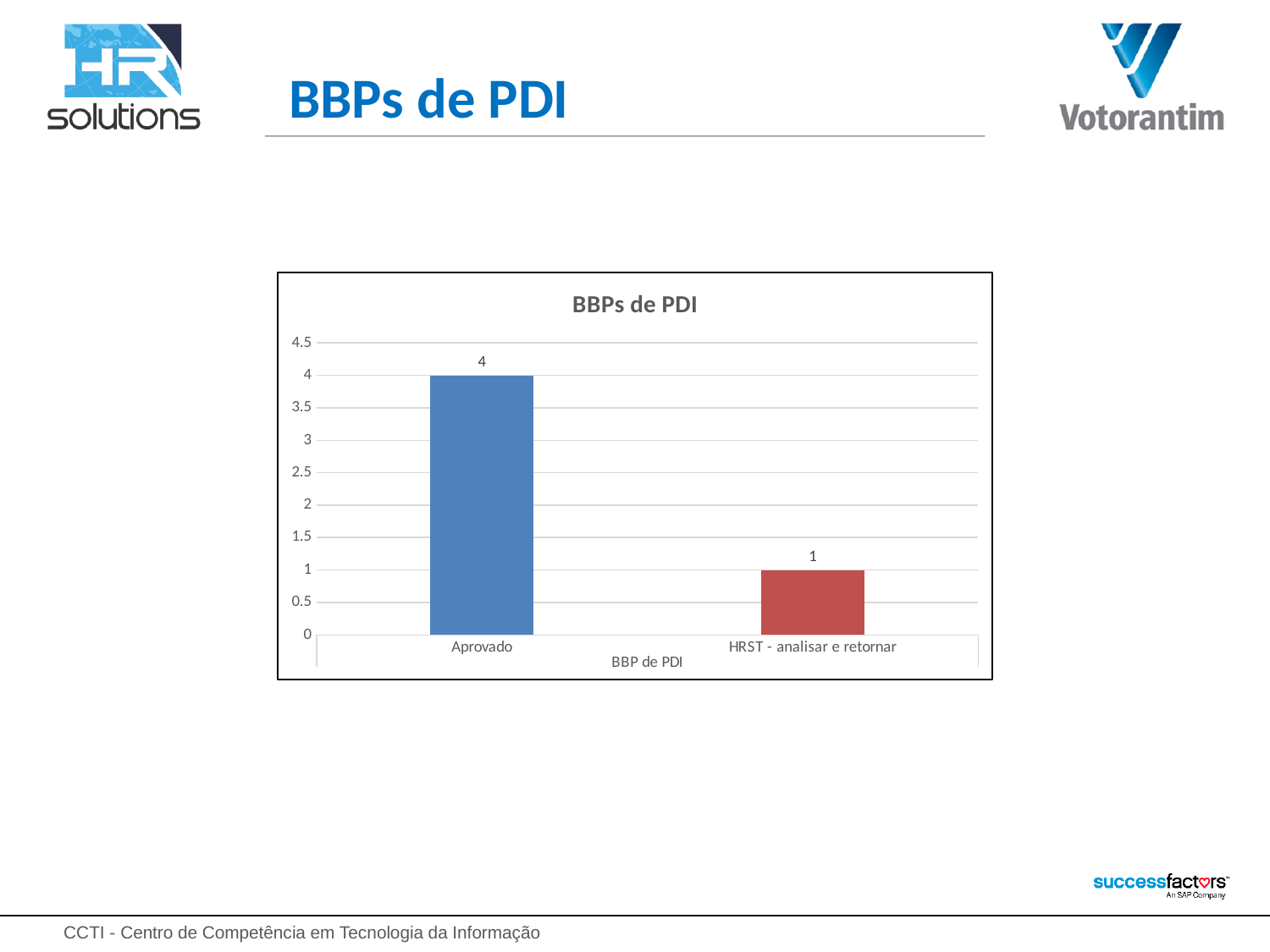

BBPs de PDI

### Chart: BBPs de PDI

| Category | Total |
|---|---|
| Aprovado | 4.0 |
| HRST - analisar e retornar | 1.0 |